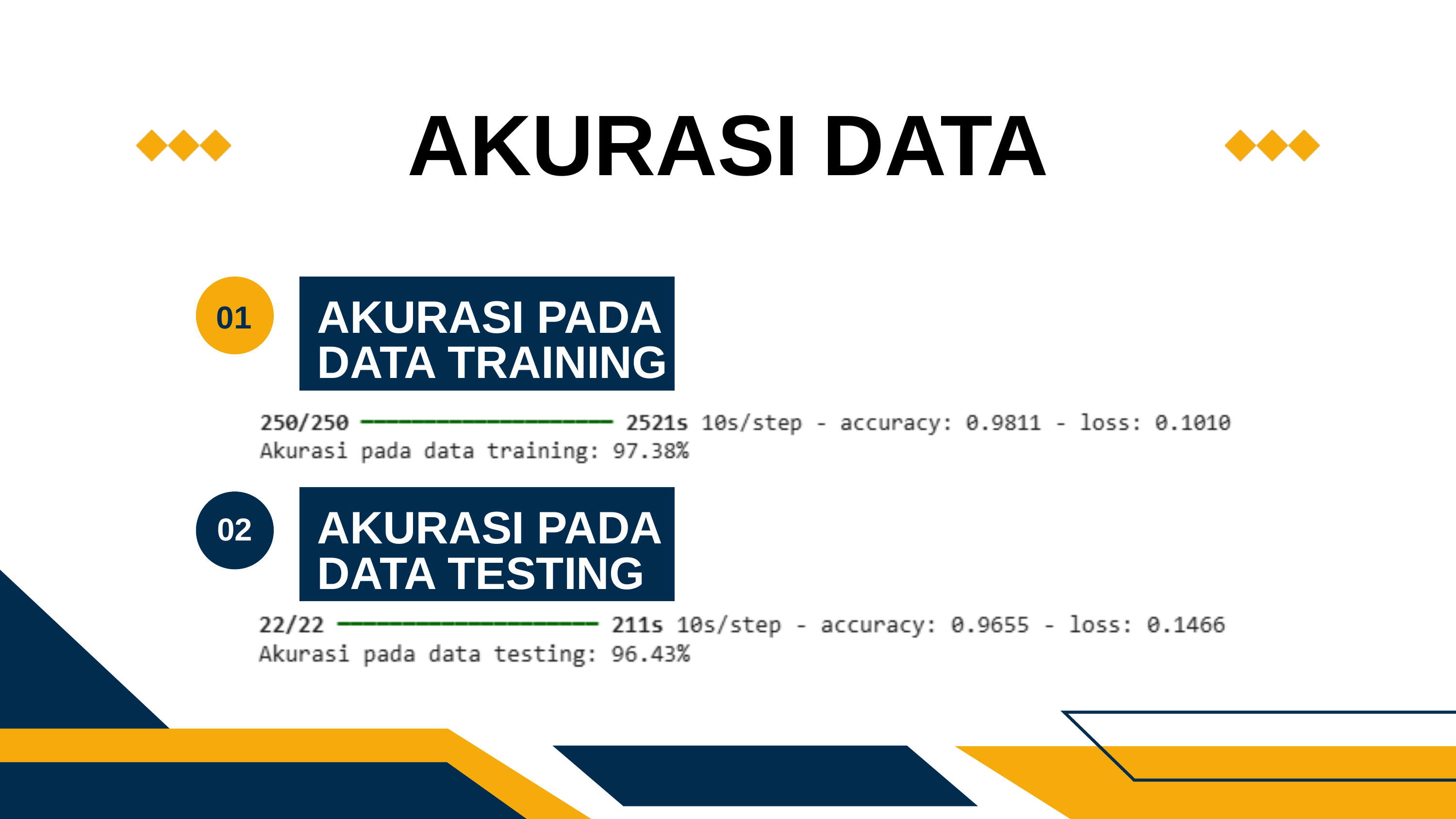

AKURASI DATA

AKURASI PADA DATA TRAINING
01

AKURASI PADA DATA TESTING
02